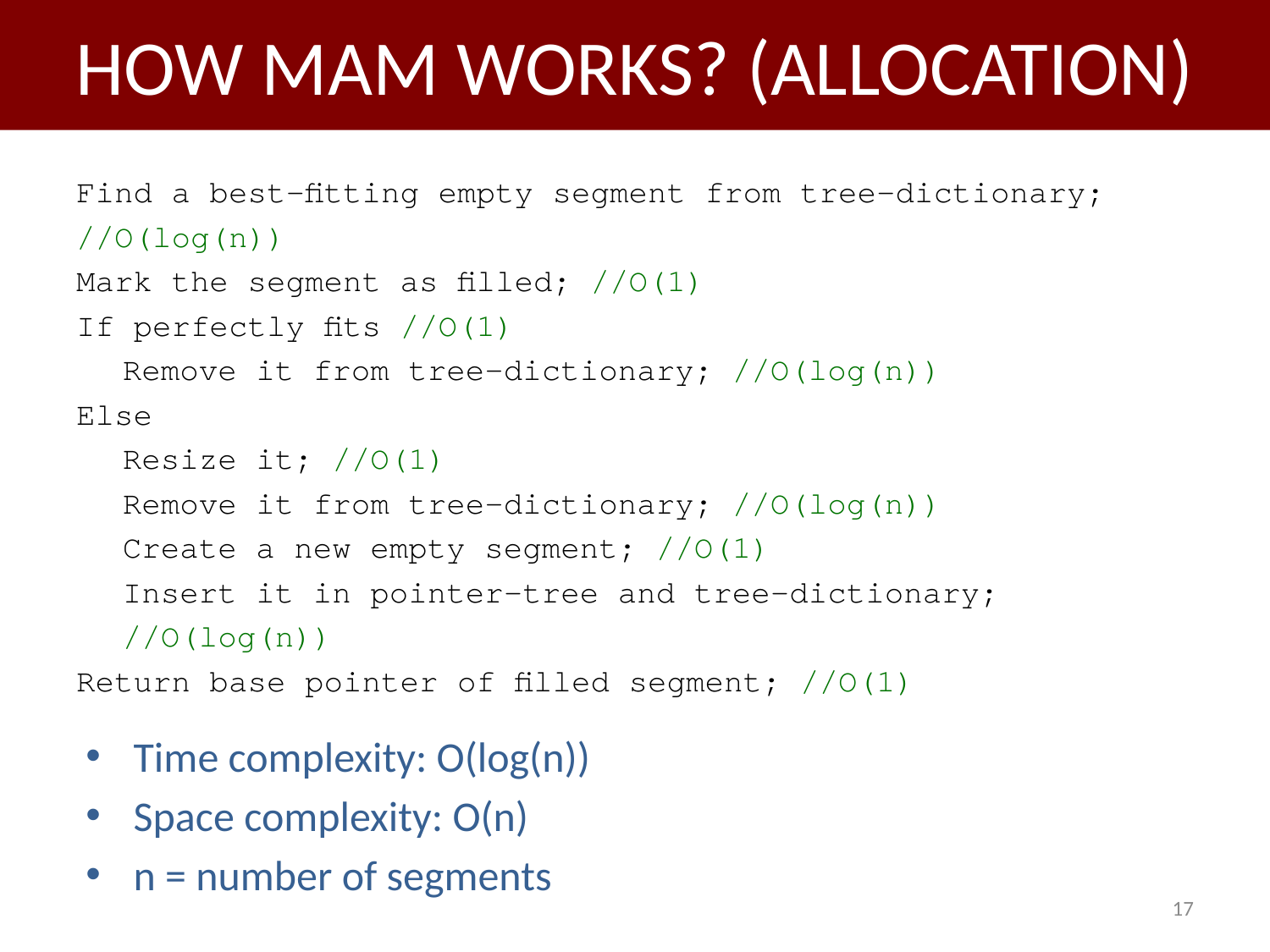

# HOW MAM WORKS? (ALLOCATION)
Find a best-fitting empty segment from tree-dictionary;
//O(log(n))
Mark the segment as filled; //O(1)
If perfectly fits //O(1)
	Remove it from tree-dictionary; //O(log(n))
Else
	Resize it; //O(1)
	Remove it from tree-dictionary; //O(log(n))
	Create a new empty segment; //O(1)
	Insert it in pointer-tree and tree-dictionary;
	//O(log(n))
Return base pointer of filled segment; //O(1)
Time complexity: O(log(n))
Space complexity: O(n)
n = number of segments
17